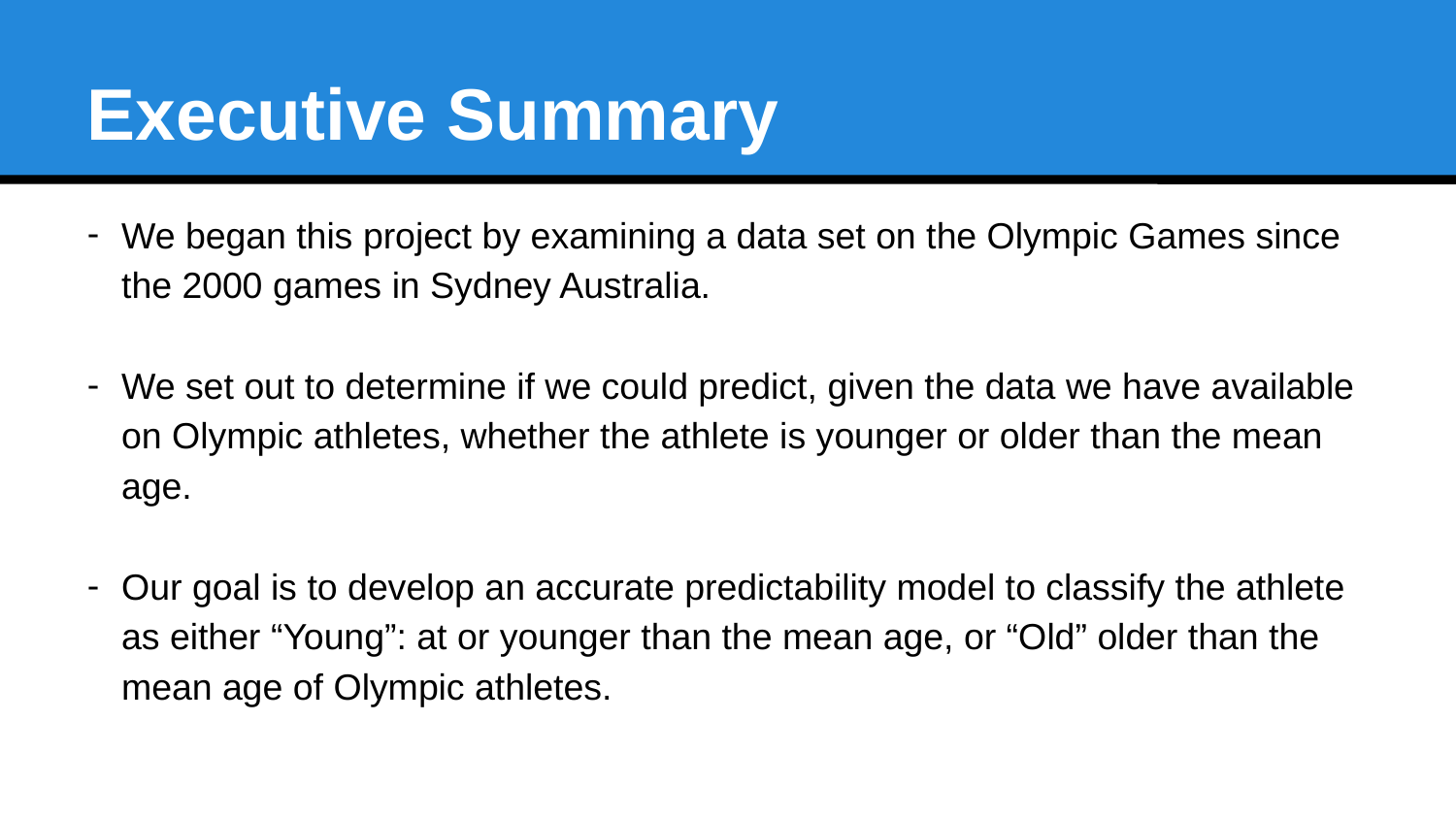

Executive Summary
We began this project by examining a data set on the Olympic Games since the 2000 games in Sydney Australia.

We set out to determine if we could predict, given the data we have available on Olympic athletes, whether the athlete is younger or older than the mean age.

Our goal is to develop an accurate predictability model to classify the athlete as either “Young”: at or younger than the mean age, or “Old” older than the mean age of Olympic athletes.